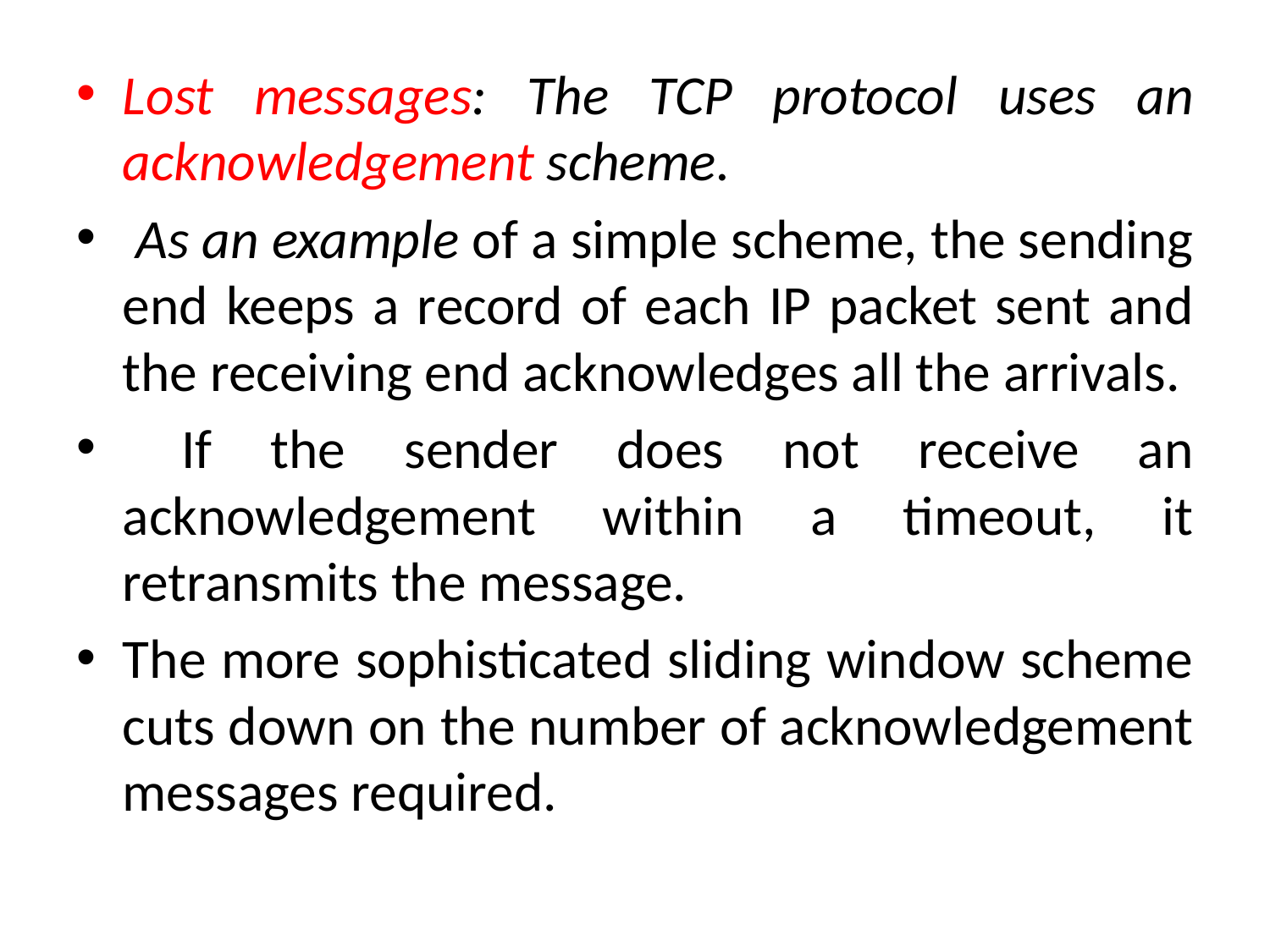

Lost messages: The TCP protocol uses an acknowledgement scheme.
 As an example of a simple scheme, the sending end keeps a record of each IP packet sent and the receiving end acknowledges all the arrivals.
 If the sender does not receive an acknowledgement within a timeout, it retransmits the message.
The more sophisticated sliding window scheme cuts down on the number of acknowledgement messages required.